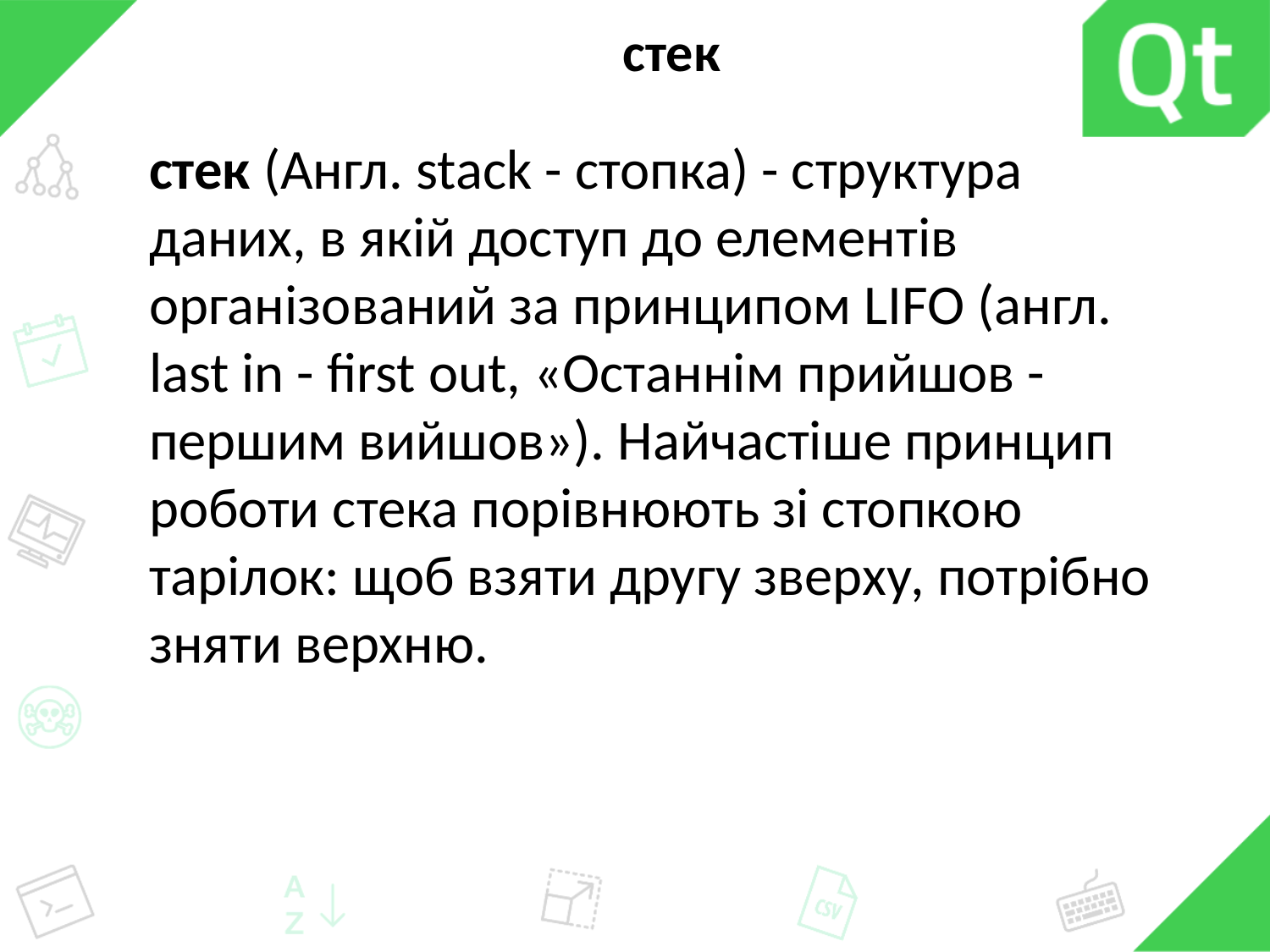

# стек
стек (Англ. stack - стопка) - структура даних, в якій доступ до елементів організований за принципом LIFO (англ. last in - first out, «Останнім прийшов - першим вийшов»). Найчастіше принцип роботи стека порівнюють зі стопкою тарілок: щоб взяти другу зверху, потрібно зняти верхню.